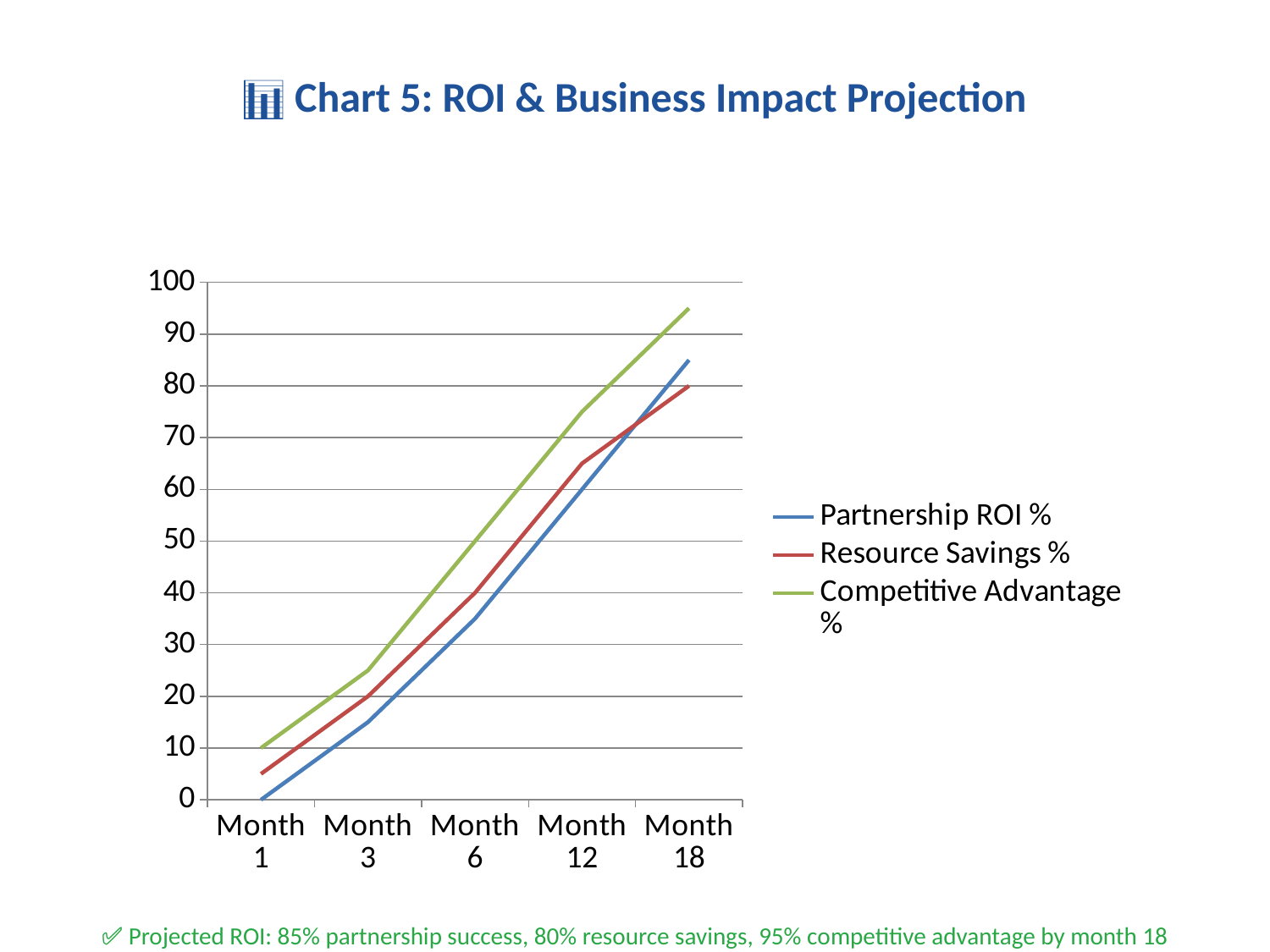

#
📊 Chart 5: ROI & Business Impact Projection

### Chart

| Category | Partnership ROI % | Resource Savings % | Competitive Advantage % |
|---|---|---|---|
| Month 1 | 0.0 | 5.0 | 10.0 |
| Month 3 | 15.0 | 20.0 | 25.0 |
| Month 6 | 35.0 | 40.0 | 50.0 |
| Month 12 | 60.0 | 65.0 | 75.0 |
| Month 18 | 85.0 | 80.0 | 95.0 |
✅ Projected ROI: 85% partnership success, 80% resource savings, 95% competitive advantage by month 18